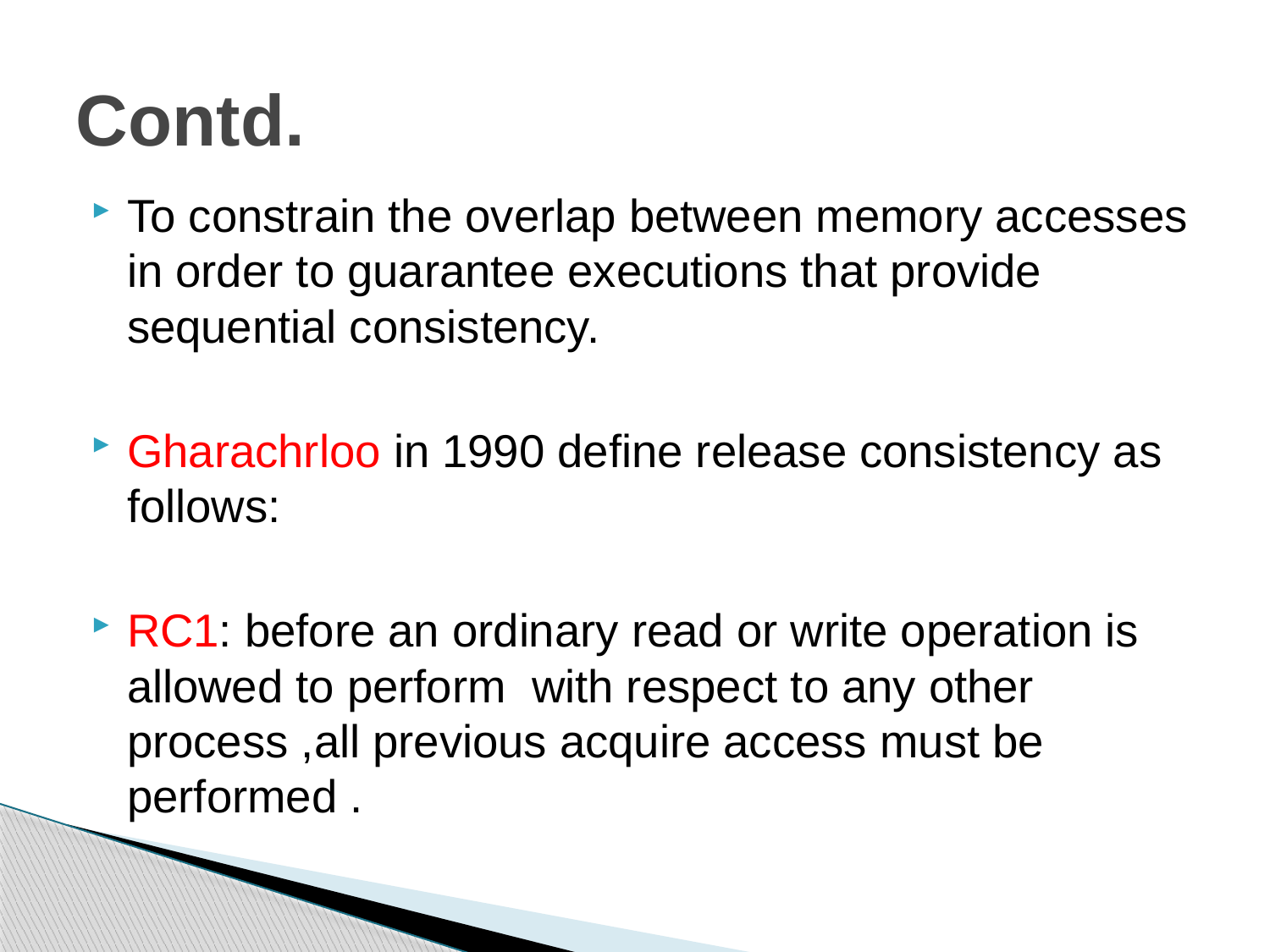

# Contd.
To constrain the overlap between memory accesses in order to guarantee executions that provide sequential consistency.

Gharachrloo in 1990 define release consistency as follows:

RC1: before an ordinary read or write operation is allowed to perform  with respect to any other process ,all previous acquire access must be     performed .